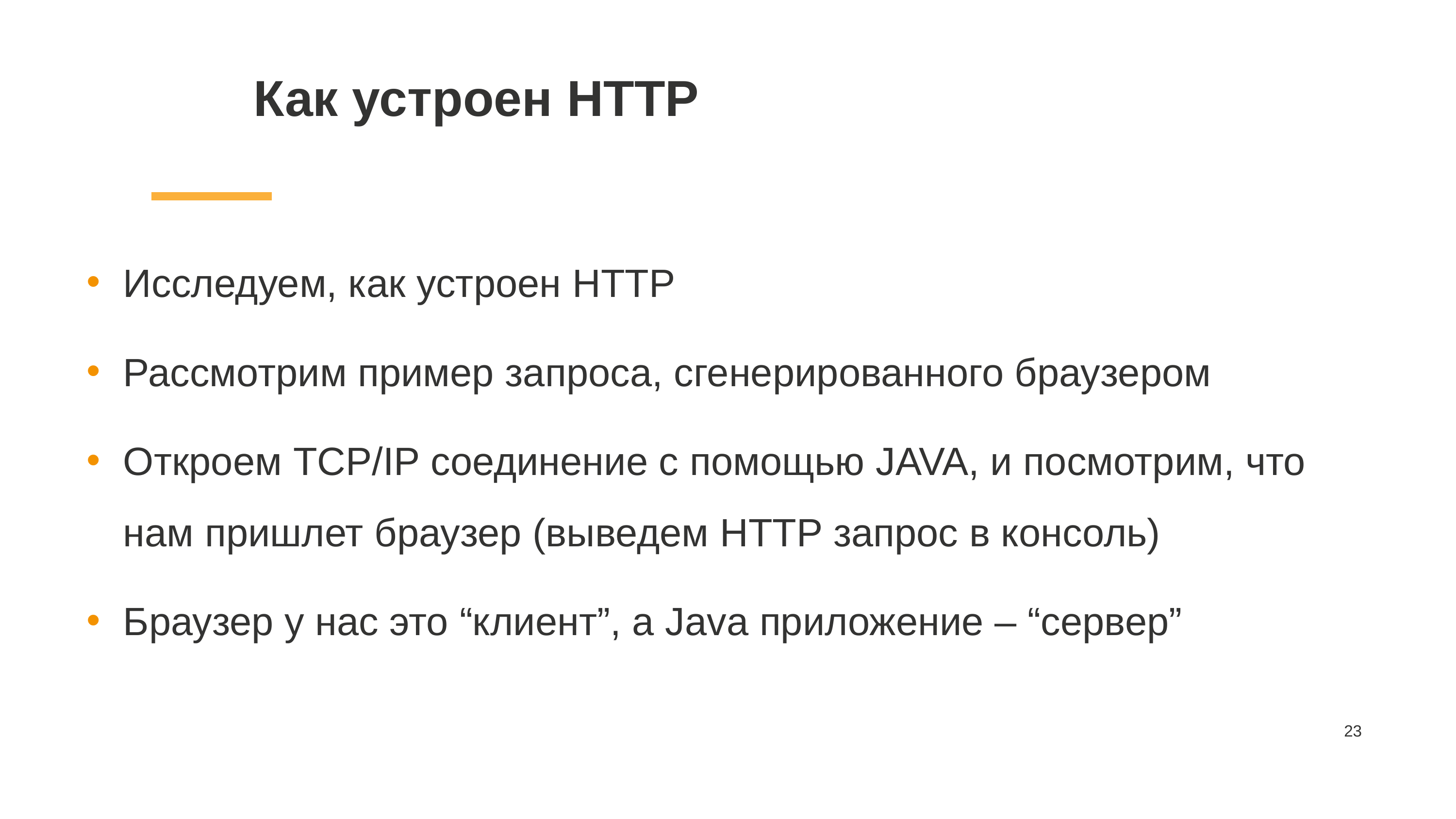

# Как устроен HTTP

Исследуем, как устроен HTTP
Рассмотрим пример запроса, сгенерированного браузером
Откроем TCP/IP соединение с помощью JAVA, и посмотрим, что нам пришлет браузер (выведем HTTP запрос в консоль)
Браузер у нас это “клиент”, а Java приложение – “сервер”

23